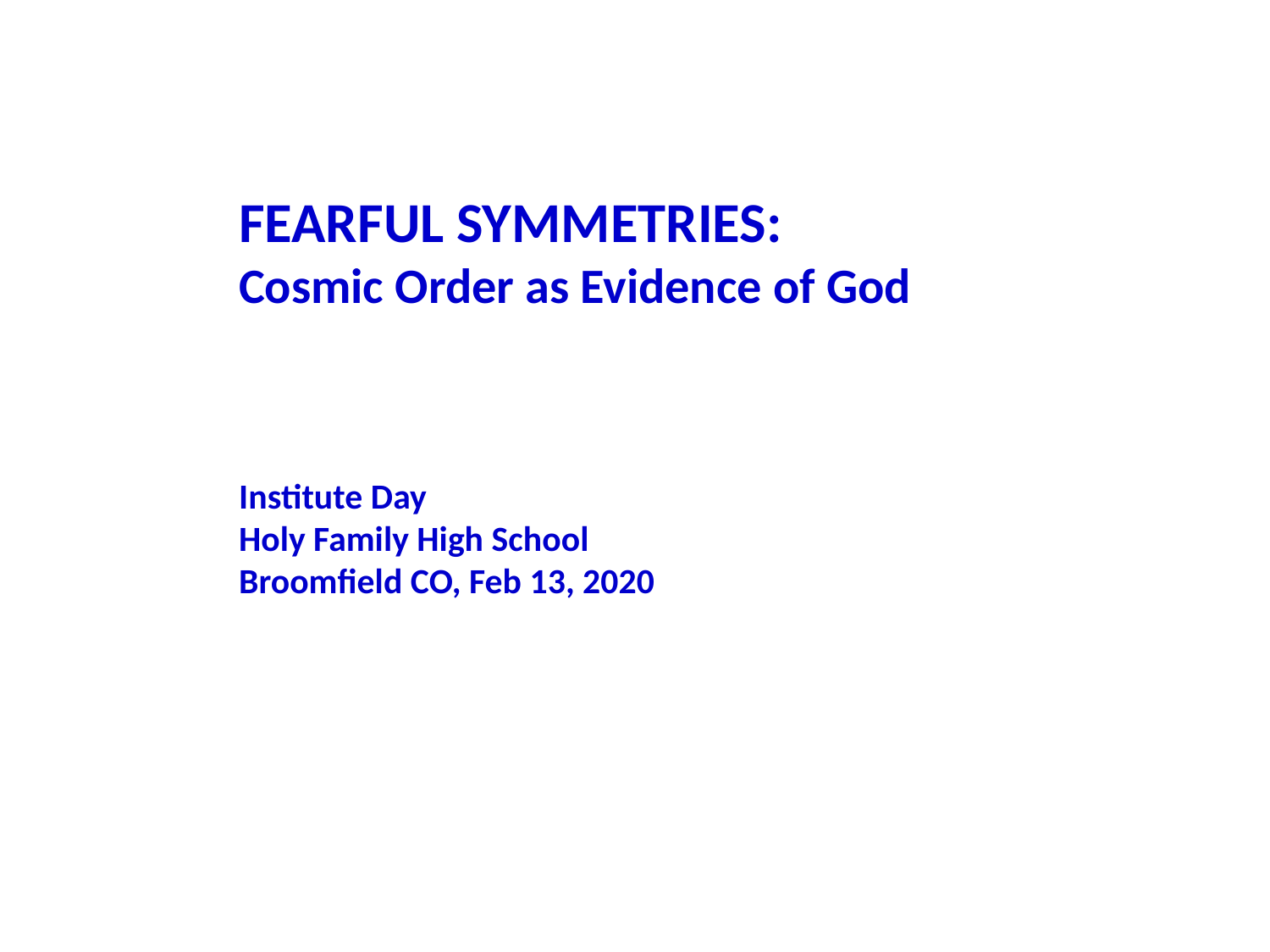

FEARFUL SYMMETRIES:
Cosmic Order as Evidence of God

Institute Day
Holy Family High School
Broomfield CO, Feb 13, 2020